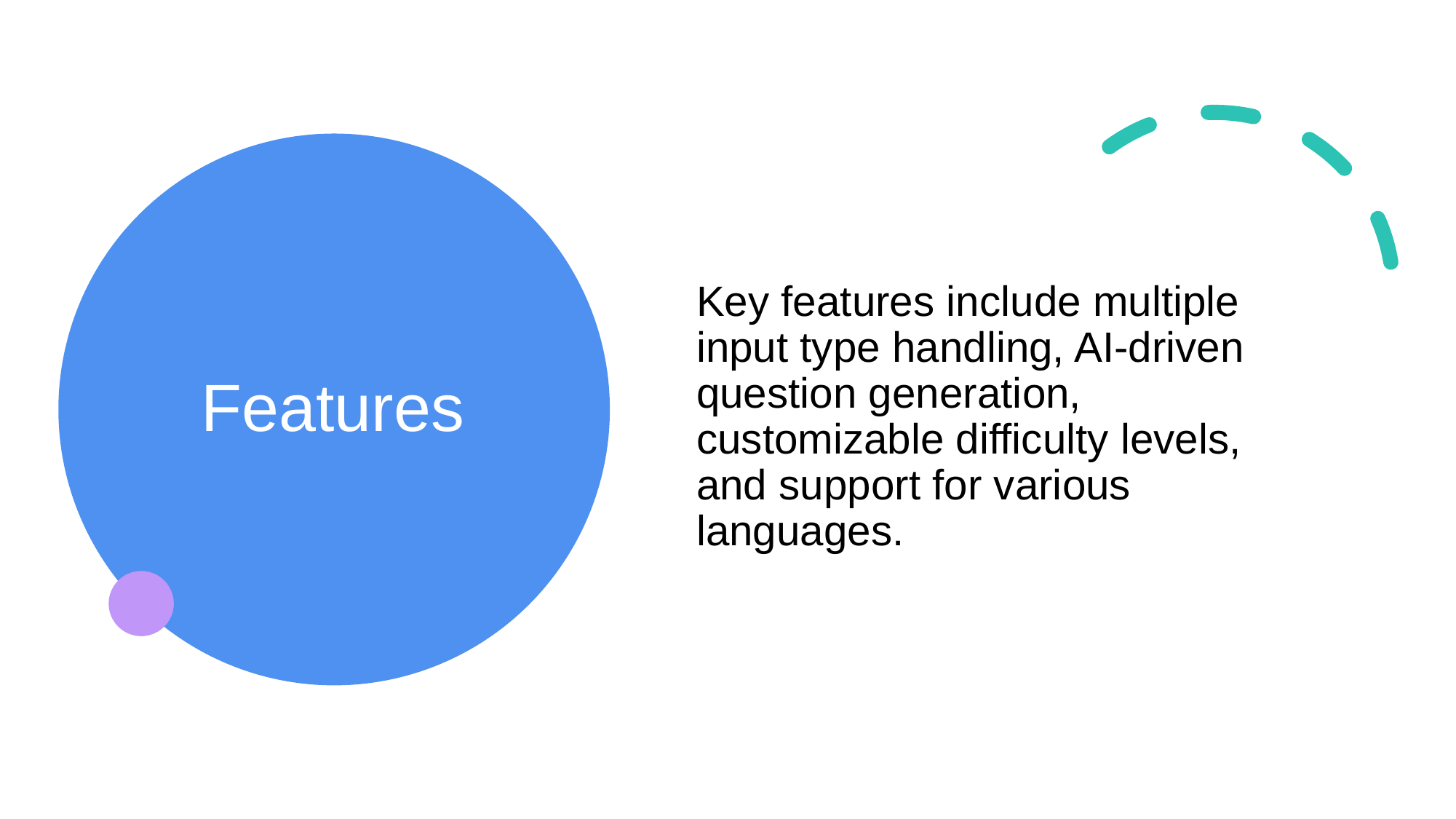

# Features
Key features include multiple input type handling, AI-driven question generation, customizable difficulty levels, and support for various languages.